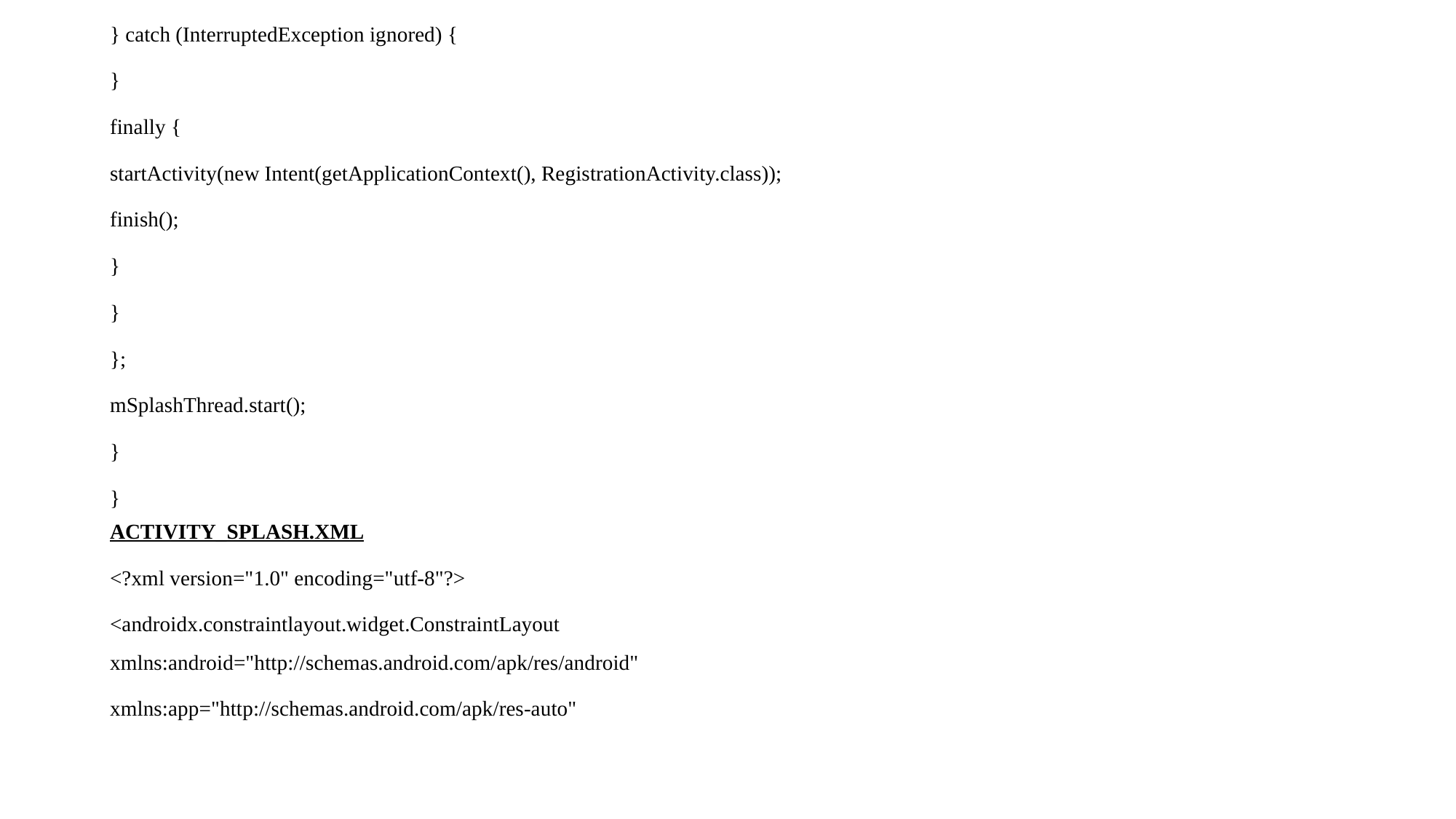

} catch (InterruptedException ignored) {
}
finally {
startActivity(new Intent(getApplicationContext(), RegistrationActivity.class));
finish();
}
}
};
mSplashThread.start();
}
}
ACTIVITY_SPLASH.XML
<?xml version="1.0" encoding="utf-8"?>
<androidx.constraintlayout.widget.ConstraintLayout xmlns:android="http://schemas.android.com/apk/res/android"
xmlns:app="http://schemas.android.com/apk/res-auto"